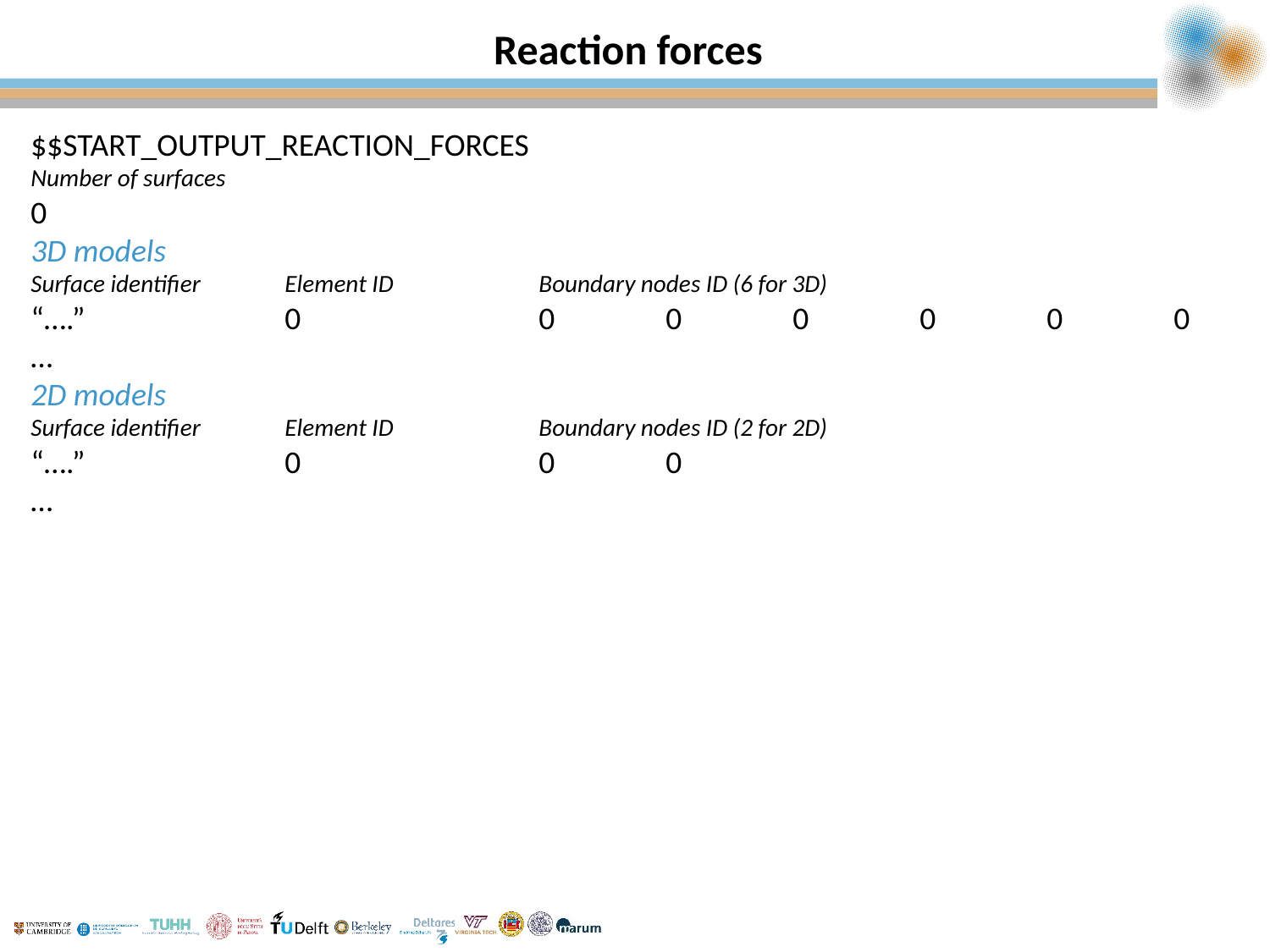

# Reaction forces
$$START_OUTPUT_REACTION_FORCES
Number of surfaces
0
3D models
Surface identifier	Element ID		Boundary nodes ID (6 for 3D)
“….”		0		0	0	0	0	0	0
…
2D models
Surface identifier	Element ID		Boundary nodes ID (2 for 2D)
“….”		0		0	0
…